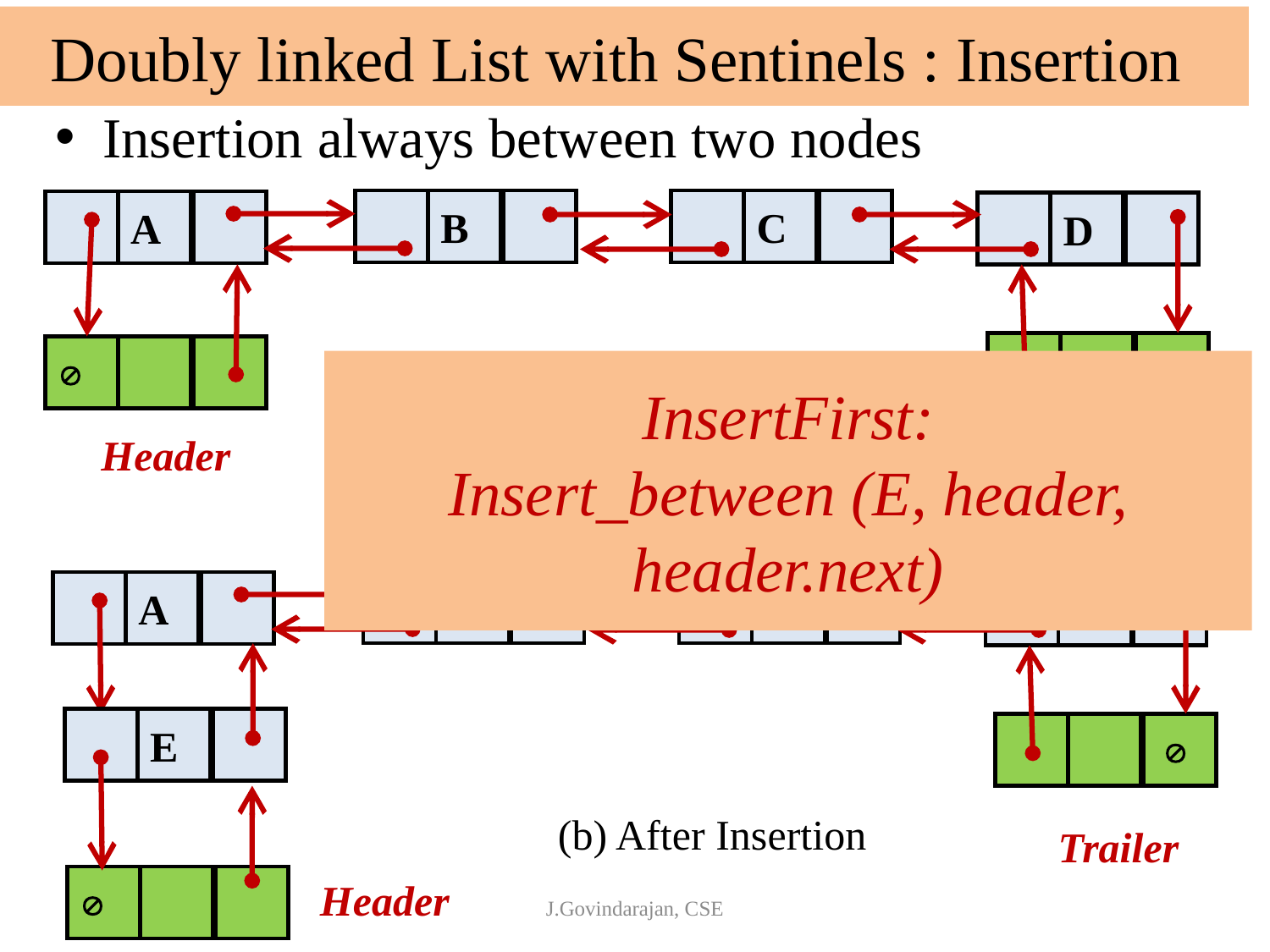

# Doubly linked List with Sentinels : Insertion
Insertion always between two nodes

B

C

A

D

 ∅
∅

InsertFirst:
Insert_between (E, header, header.next)
(a) Before Insertion
Header
Trailer

B

C

A

D

E

 ∅

(b) After Insertion
Trailer
∅

Header
J.Govindarajan, CSE